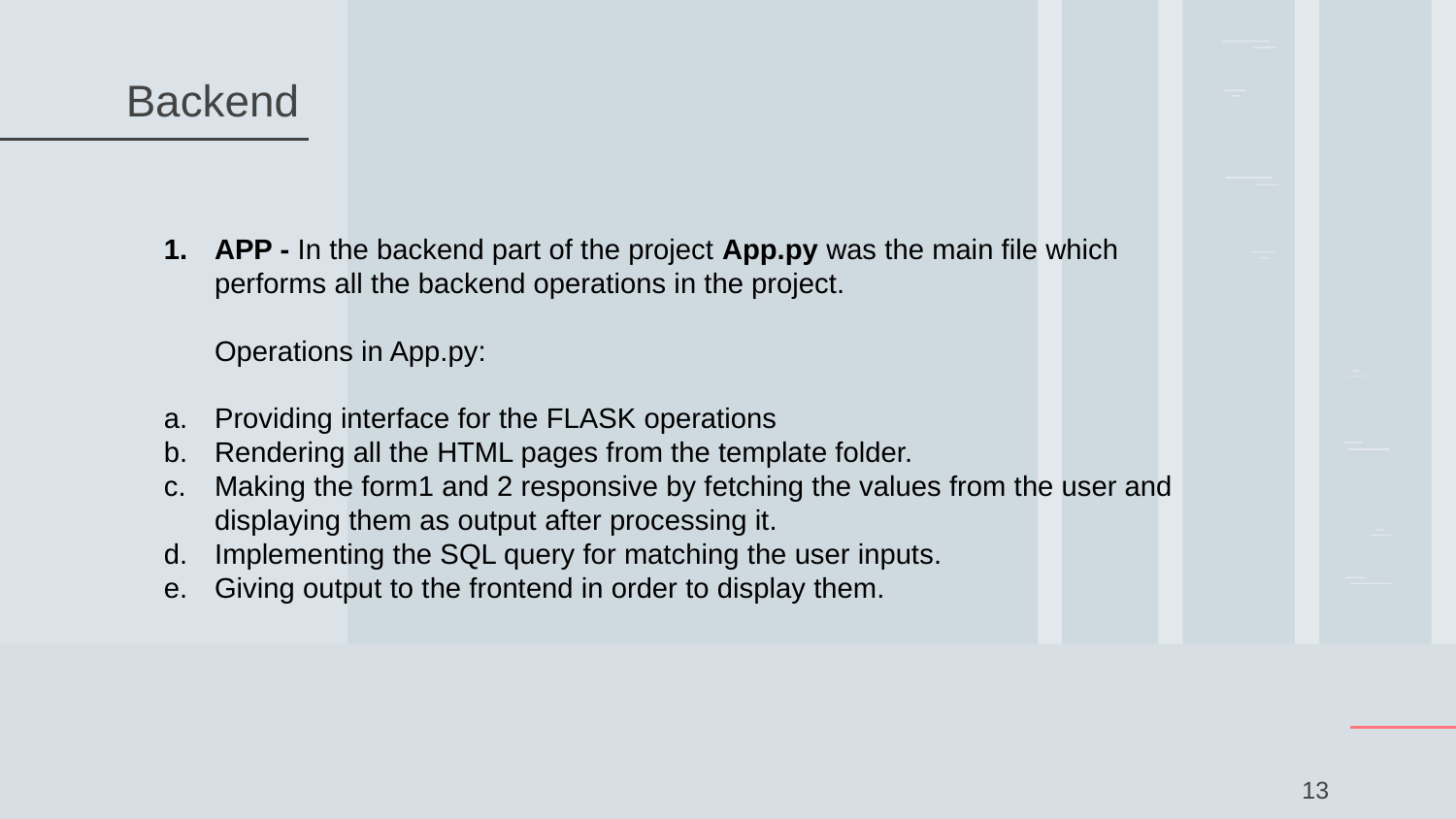

Backend
APP - In the backend part of the project App.py was the main file which performs all the backend operations in the project.

Operations in App.py:

Providing interface for the FLASK operations
Rendering all the HTML pages from the template folder.
Making the form1 and 2 responsive by fetching the values from the user and displaying them as output after processing it.
Implementing the SQL query for matching the user inputs.
Giving output to the frontend in order to display them.
13